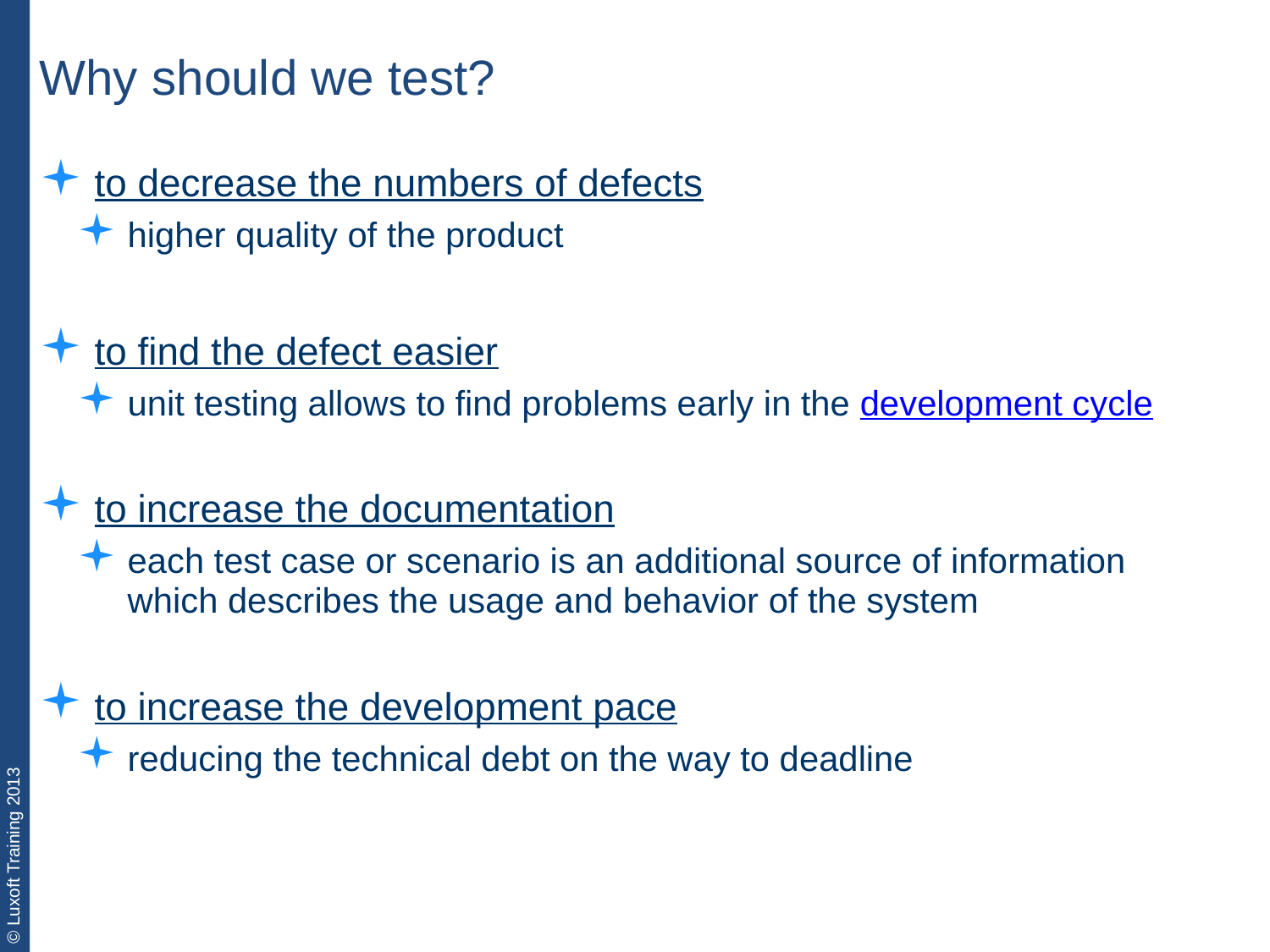

Why should we test?
to decrease the numbers of defects
higher quality of the product

to find the defect easier
unit testing allows to find problems early in the development cycle

to increase the documentation
each test case or scenario is an additional source of information which describes the usage and behavior of the system

to increase the development pace
reducing the technical debt on the way to deadline
7